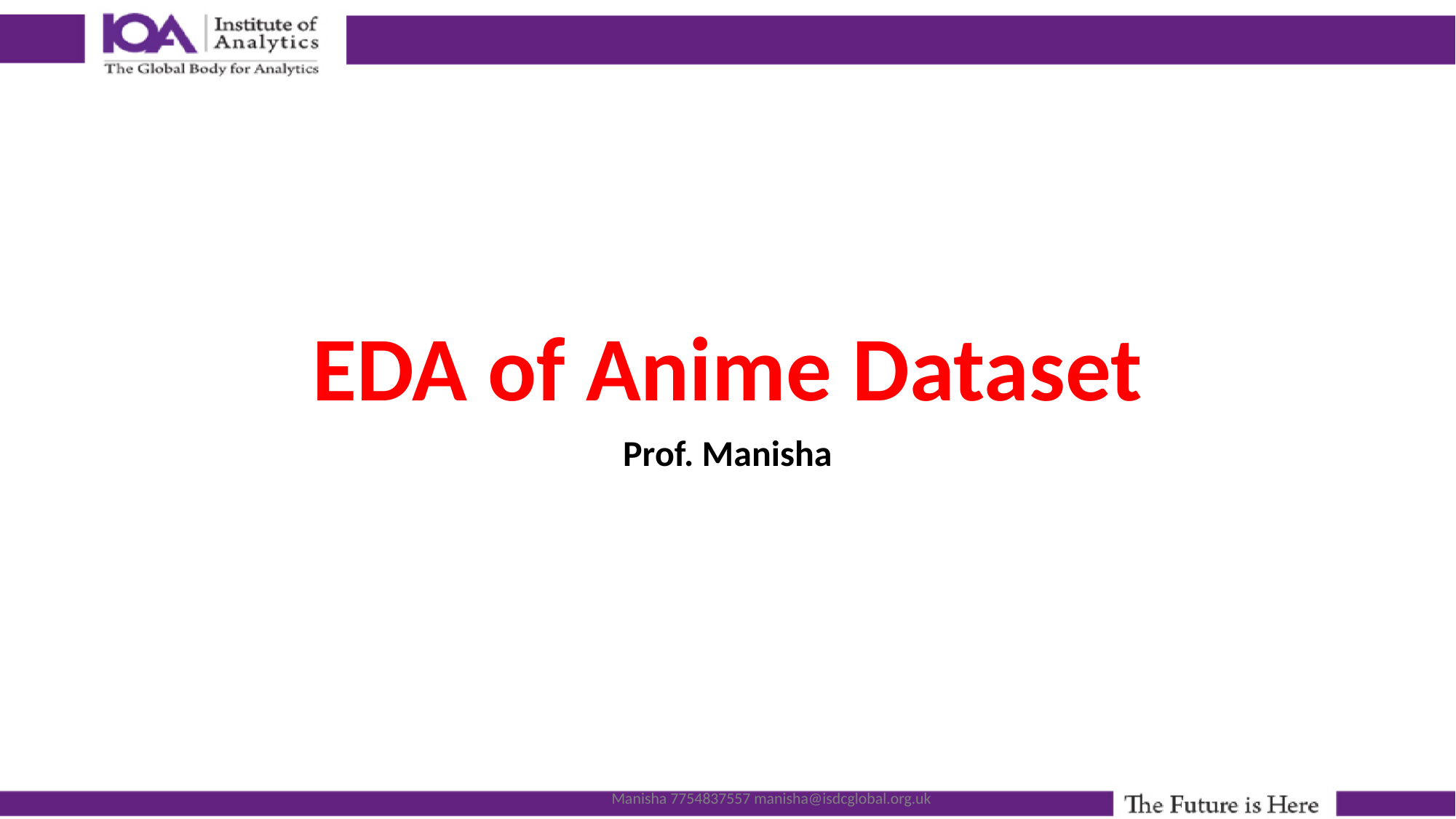

# EDA of Anime Dataset
Prof. Manisha